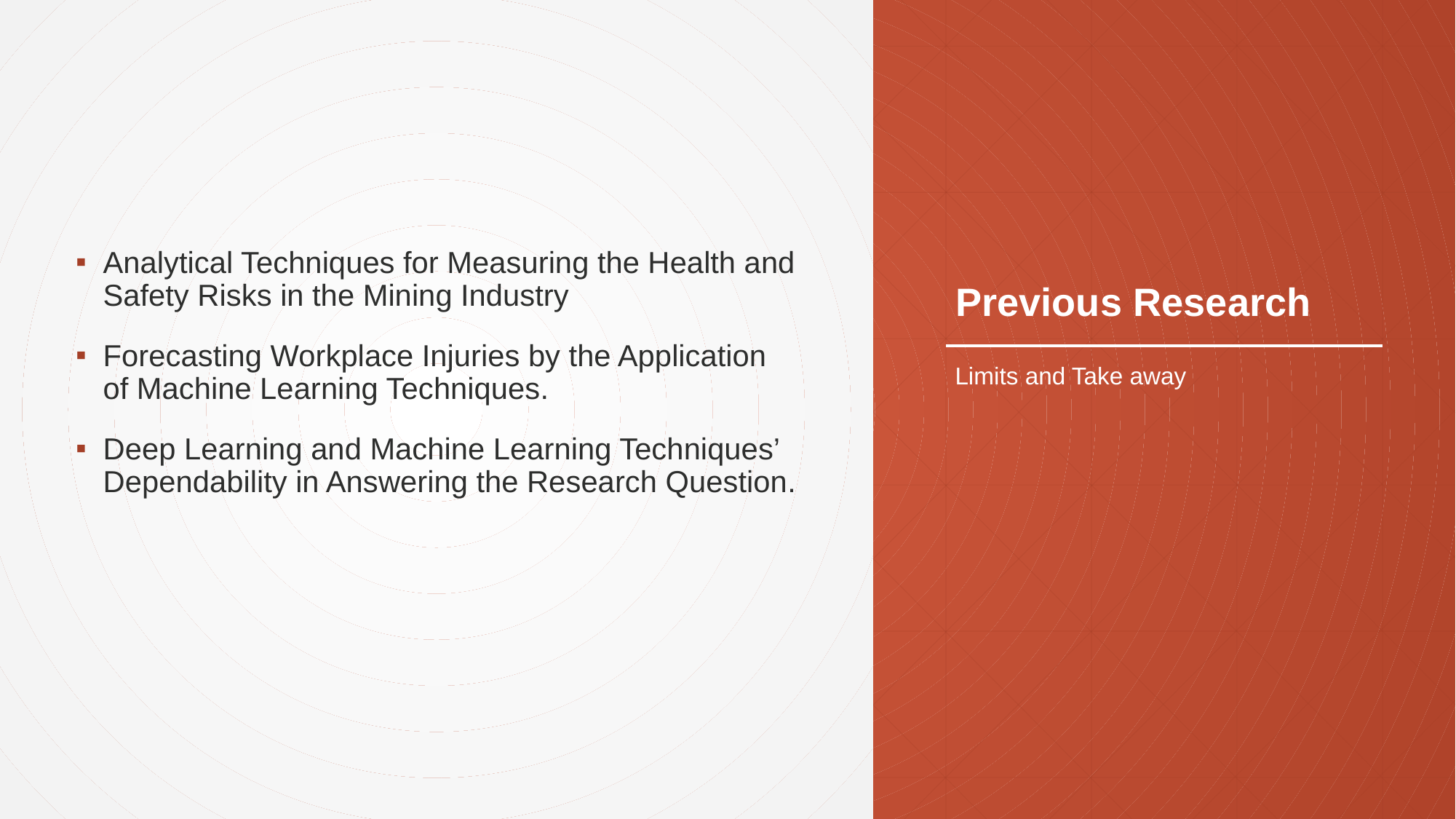

Analytical Techniques for Measuring the Health and Safety Risks in the Mining Industry
Forecasting Workplace Injuries by the Application of Machine Learning Techniques.
Deep Learning and Machine Learning Techniques’ Dependability in Answering the Research Question.
# Previous Research
Limits and Take away